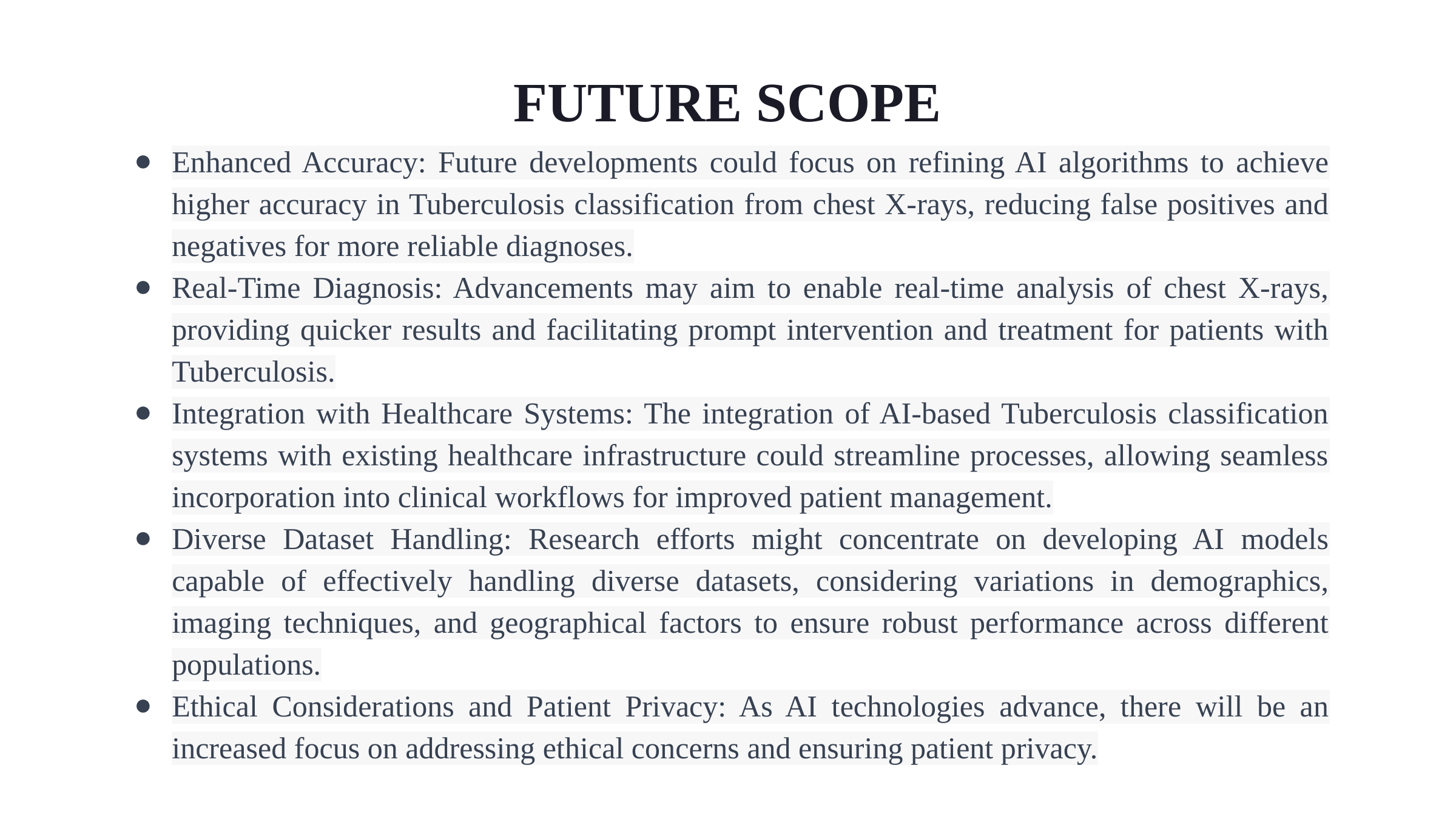

FUTURE SCOPE
Enhanced Accuracy: Future developments could focus on refining AI algorithms to achieve higher accuracy in Tuberculosis classification from chest X-rays, reducing false positives and negatives for more reliable diagnoses.
Real-Time Diagnosis: Advancements may aim to enable real-time analysis of chest X-rays, providing quicker results and facilitating prompt intervention and treatment for patients with Tuberculosis.
Integration with Healthcare Systems: The integration of AI-based Tuberculosis classification systems with existing healthcare infrastructure could streamline processes, allowing seamless incorporation into clinical workflows for improved patient management.
Diverse Dataset Handling: Research efforts might concentrate on developing AI models capable of effectively handling diverse datasets, considering variations in demographics, imaging techniques, and geographical factors to ensure robust performance across different populations.
Ethical Considerations and Patient Privacy: As AI technologies advance, there will be an increased focus on addressing ethical concerns and ensuring patient privacy.